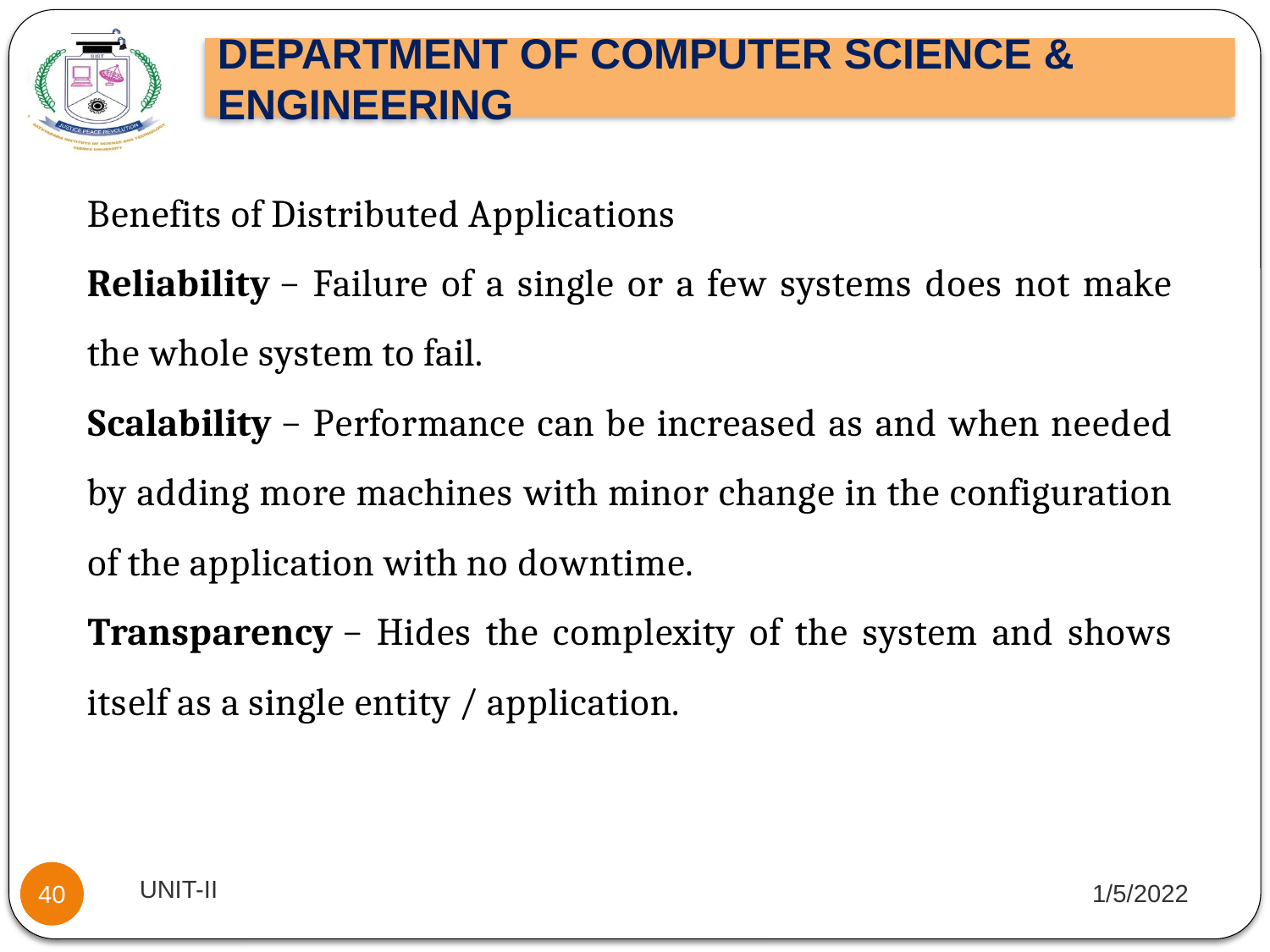

Benefits of Distributed Applications
Reliability − Failure of a single or a few systems does not make the whole system to fail.
Scalability − Performance can be increased as and when needed by adding more machines with minor change in the configuration of the application with no downtime.
Transparency − Hides the complexity of the system and shows itself as a single entity / application.
UNIT-II
1/5/2022
40